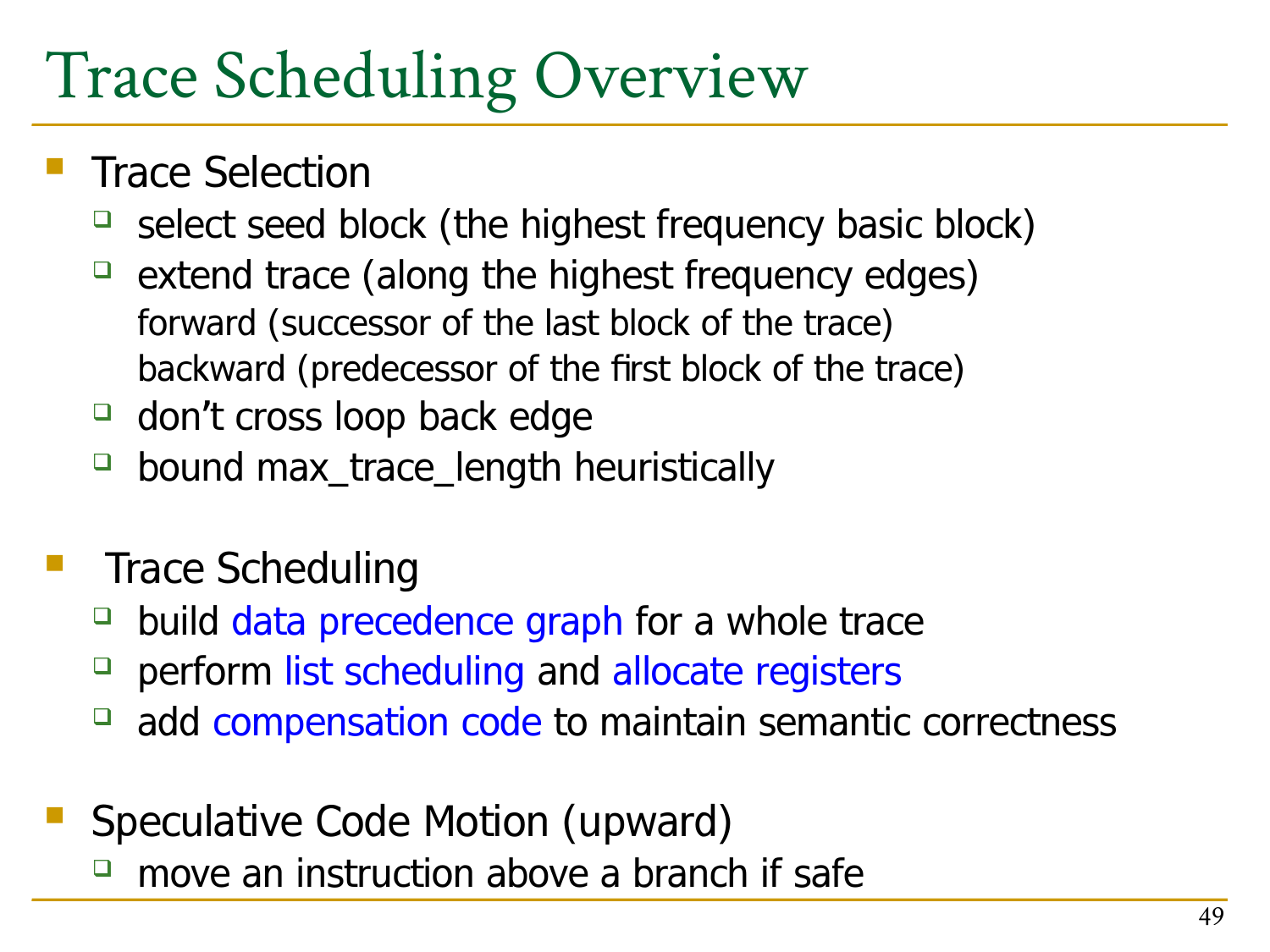

# Trace Scheduling Overview
Trace Selection
select seed block (the highest frequency basic block)
extend trace (along the highest frequency edges)
forward (successor of the last block of the trace)
backward (predecessor of the first block of the trace)
don’t cross loop back edge
bound max_trace_length heuristically

 Trace Scheduling
build data precedence graph for a whole trace
perform list scheduling and allocate registers
add compensation code to maintain semantic correctness

Speculative Code Motion (upward)
move an instruction above a branch if safe

49